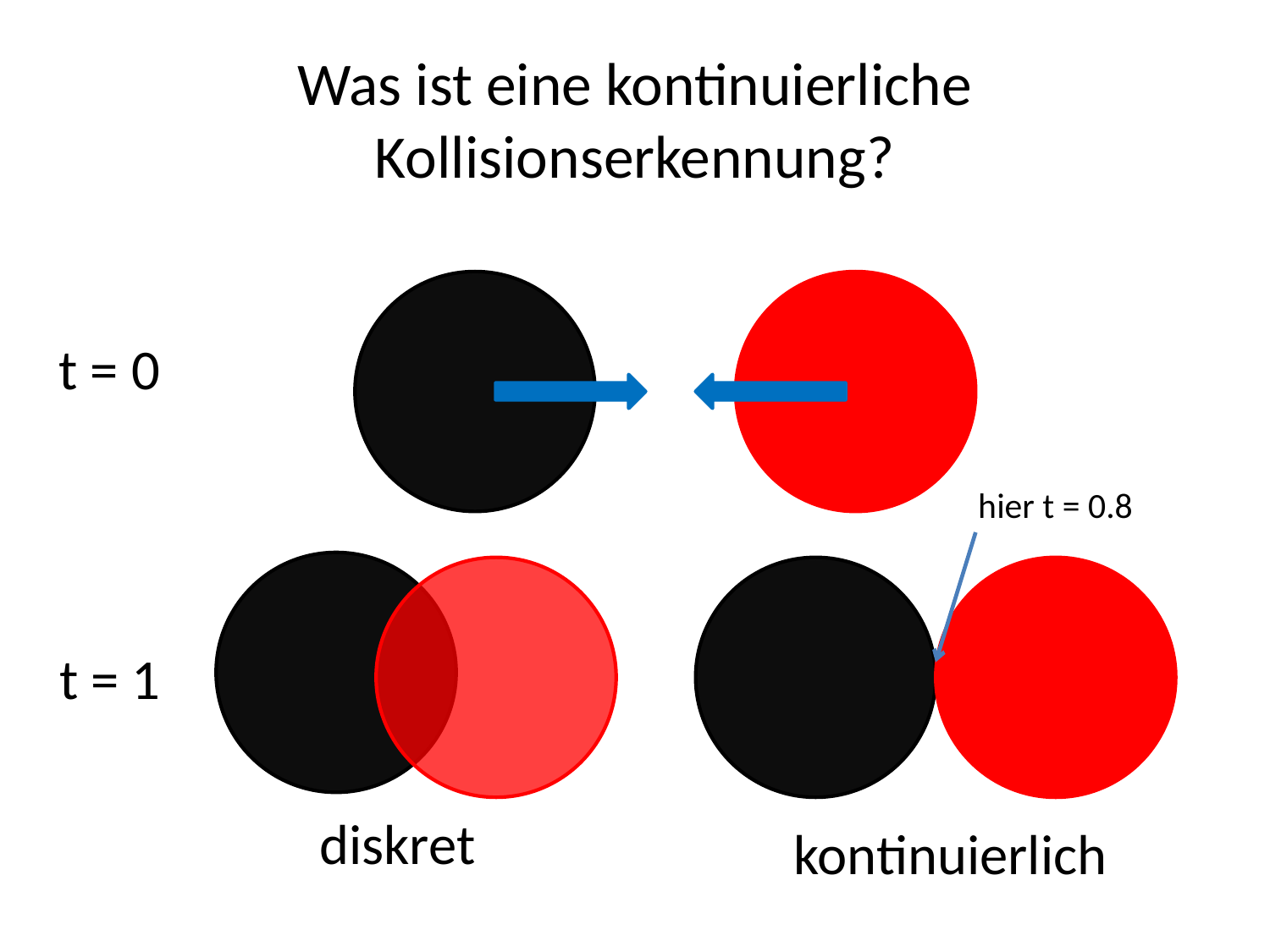

# Was ist eine kontinuierliche Kollisionserkennung?

t = 0

hier t = 0.8

t = 1
diskret
kontinuierlich